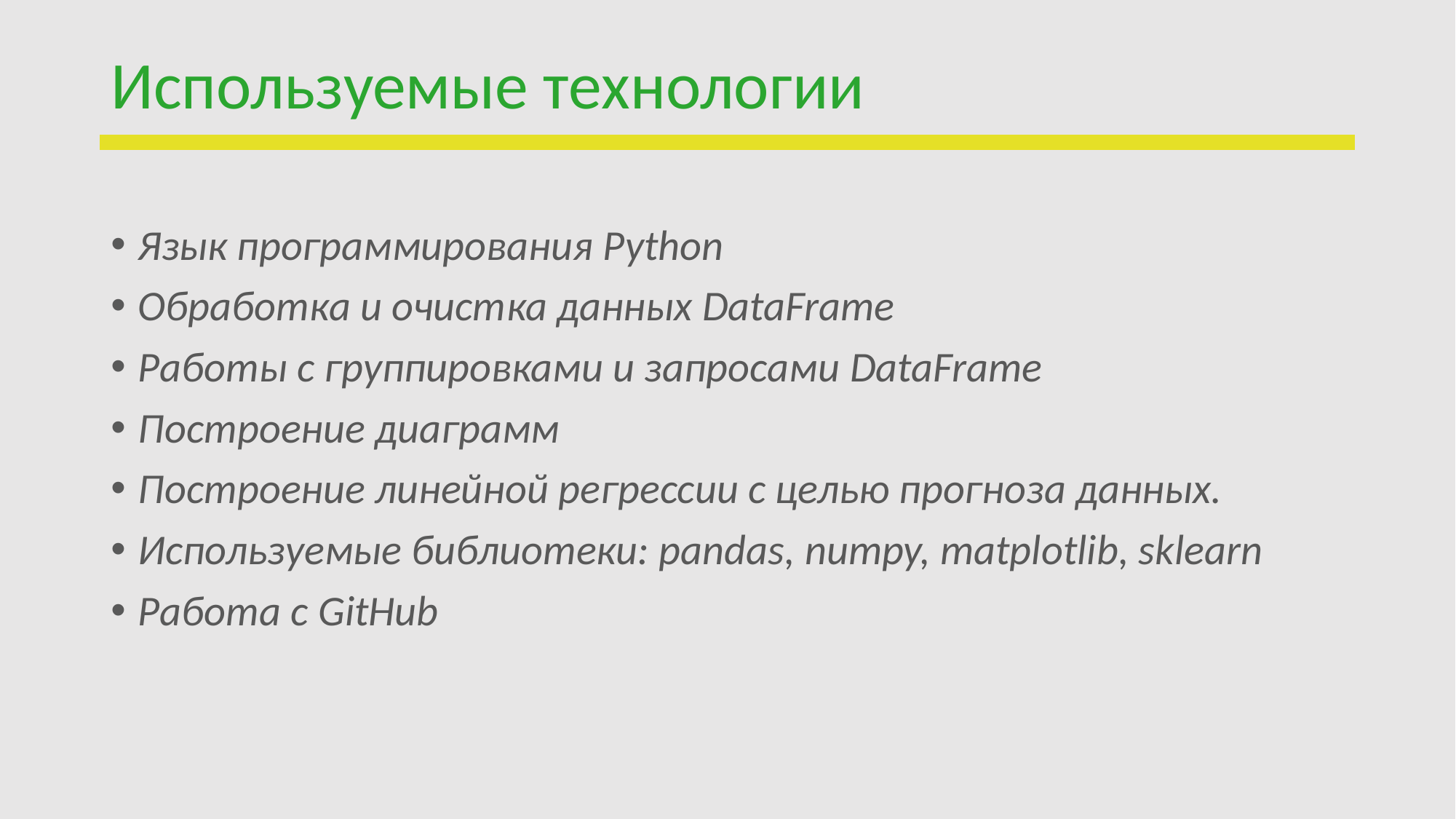

# Используемые технологии
Язык программирования Python
Обработка и очистка данных DataFrame
Работы с группировками и запросами DataFrame
Построение диаграмм
Построение линейной регрессии с целью прогноза данных.
Используемые библиотеки: pandas, numpy, matplotlib, sklearn
Работа с GitHub